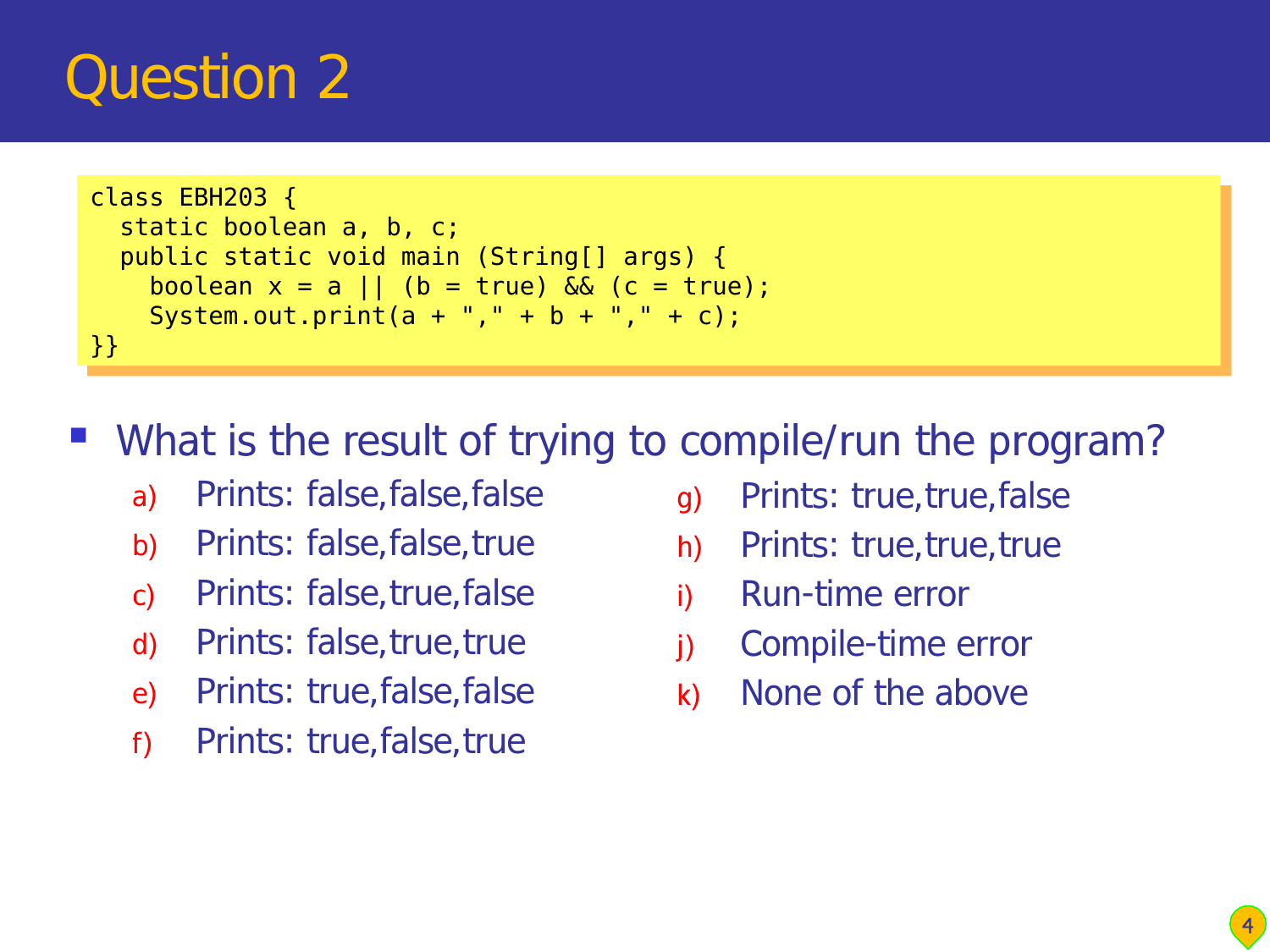

# Question 2
class EBH203 {
  static boolean a, b, c;
  public static void main (String[] args) {
    boolean x = a || (b = true) && (c = true);
    System.out.print(a + "," + b + "," + c);
}}
What is the result of trying to compile/run the program?
Prints: false,false,false
Prints: false,false,true
Prints: false,true,false
Prints: false,true,true
Prints: true,false,false
Prints: true,false,true
Prints: true,true,false
Prints: true,true,true
Run-time error
Compile-time error
None of the above
4